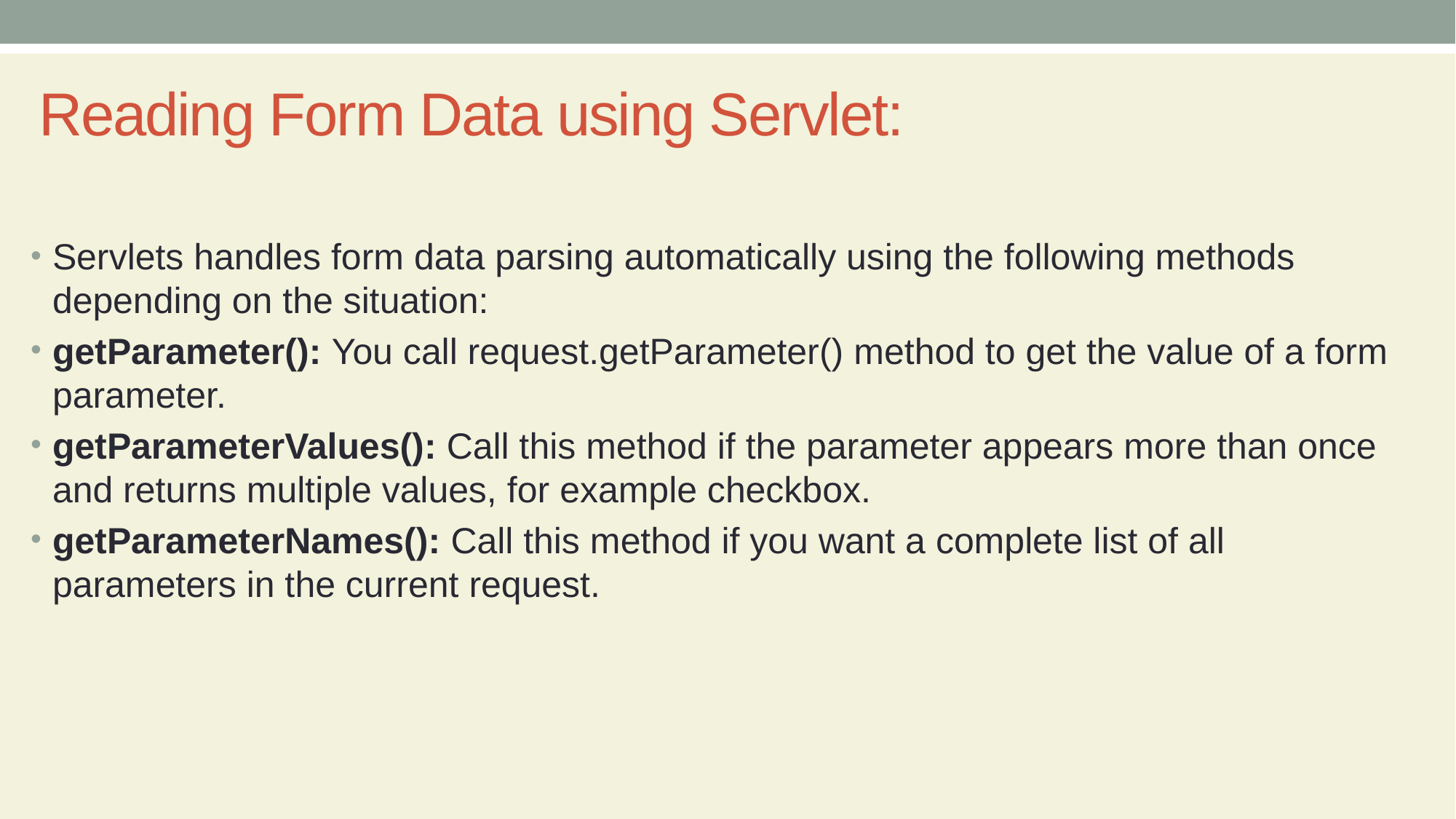

# Reading Form Data using Servlet:
Servlets handles form data parsing automatically using the following methods depending on the situation:
getParameter(): You call request.getParameter() method to get the value of a form parameter.
getParameterValues(): Call this method if the parameter appears more than once and returns multiple values, for example checkbox.
getParameterNames(): Call this method if you want a complete list of all parameters in the current request.